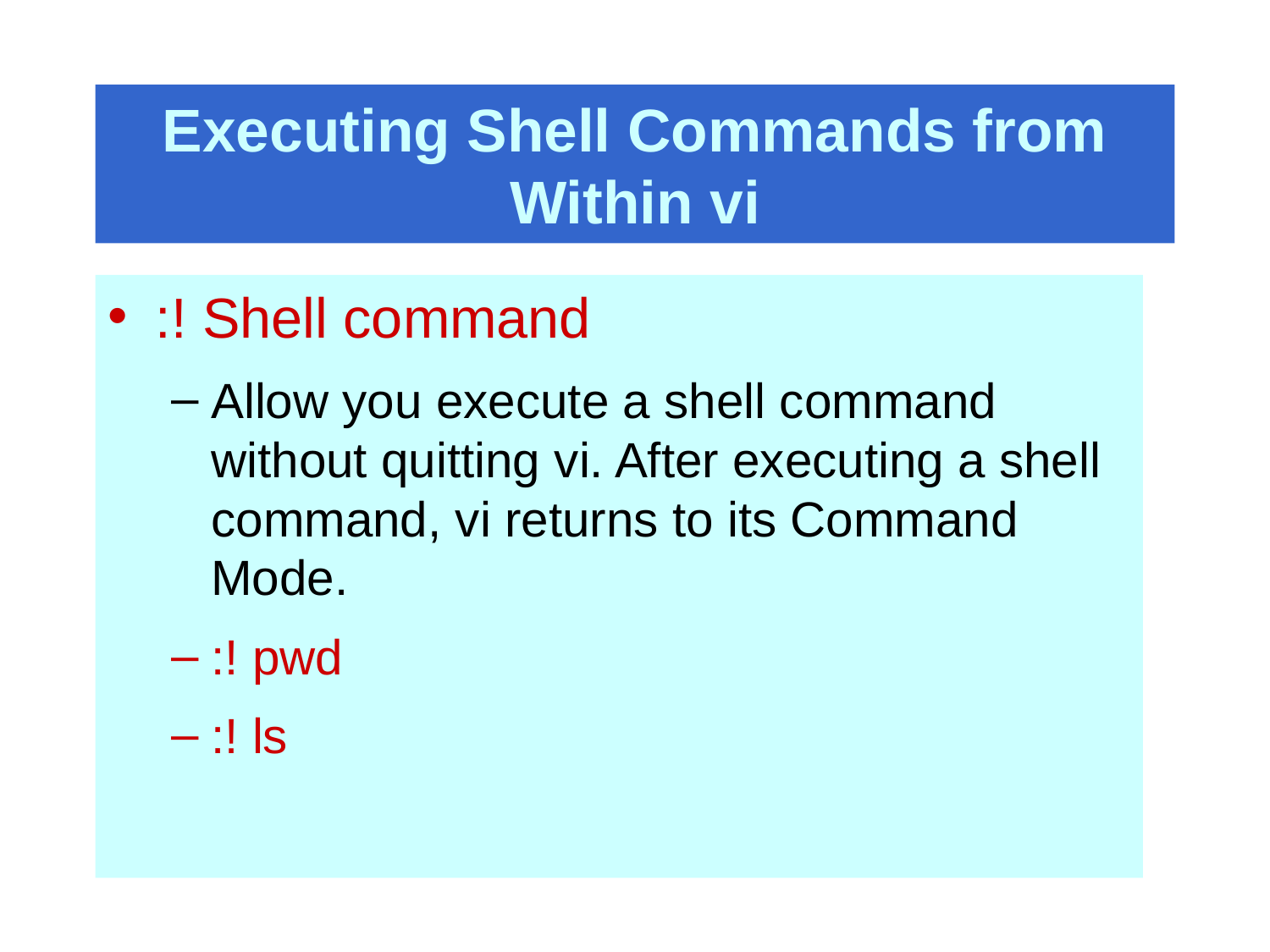

# Executing Shell Commands from Within vi
:! Shell command
Allow you execute a shell command without quitting vi. After executing a shell command, vi returns to its Command Mode.
:! pwd
:! ls